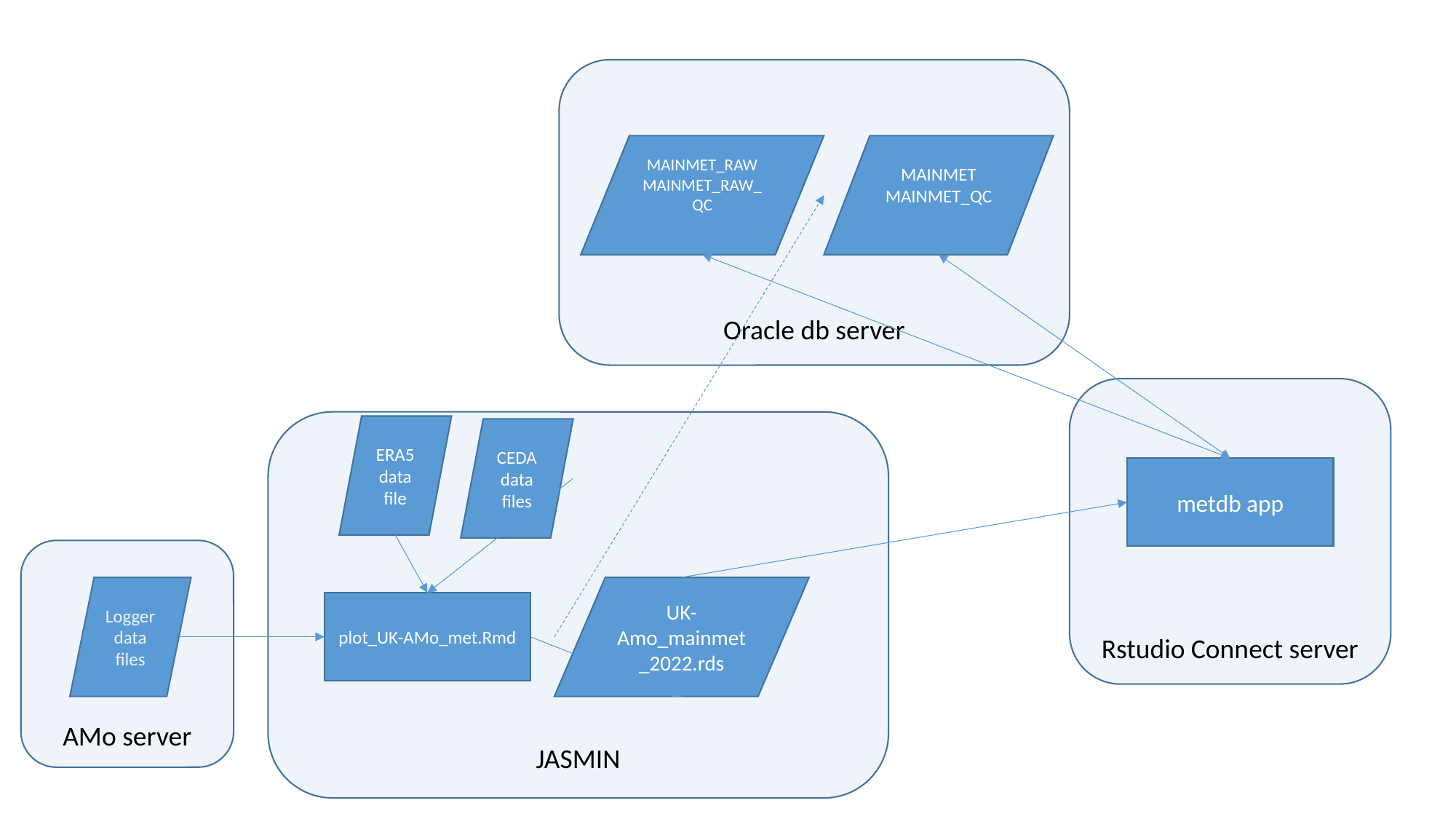

Oracle db server
MAINMET_RAW
MAINMET_RAW_QC

MAINMET
MAINMET_QC

Rstudio Connect server
JASMIN
ERA5
data
file
CEDA
data
files
metdb app
AMo server
Logger
data
files
UK-Amo_mainmet_2022.rds
plot_UK-AMo_met.Rmd